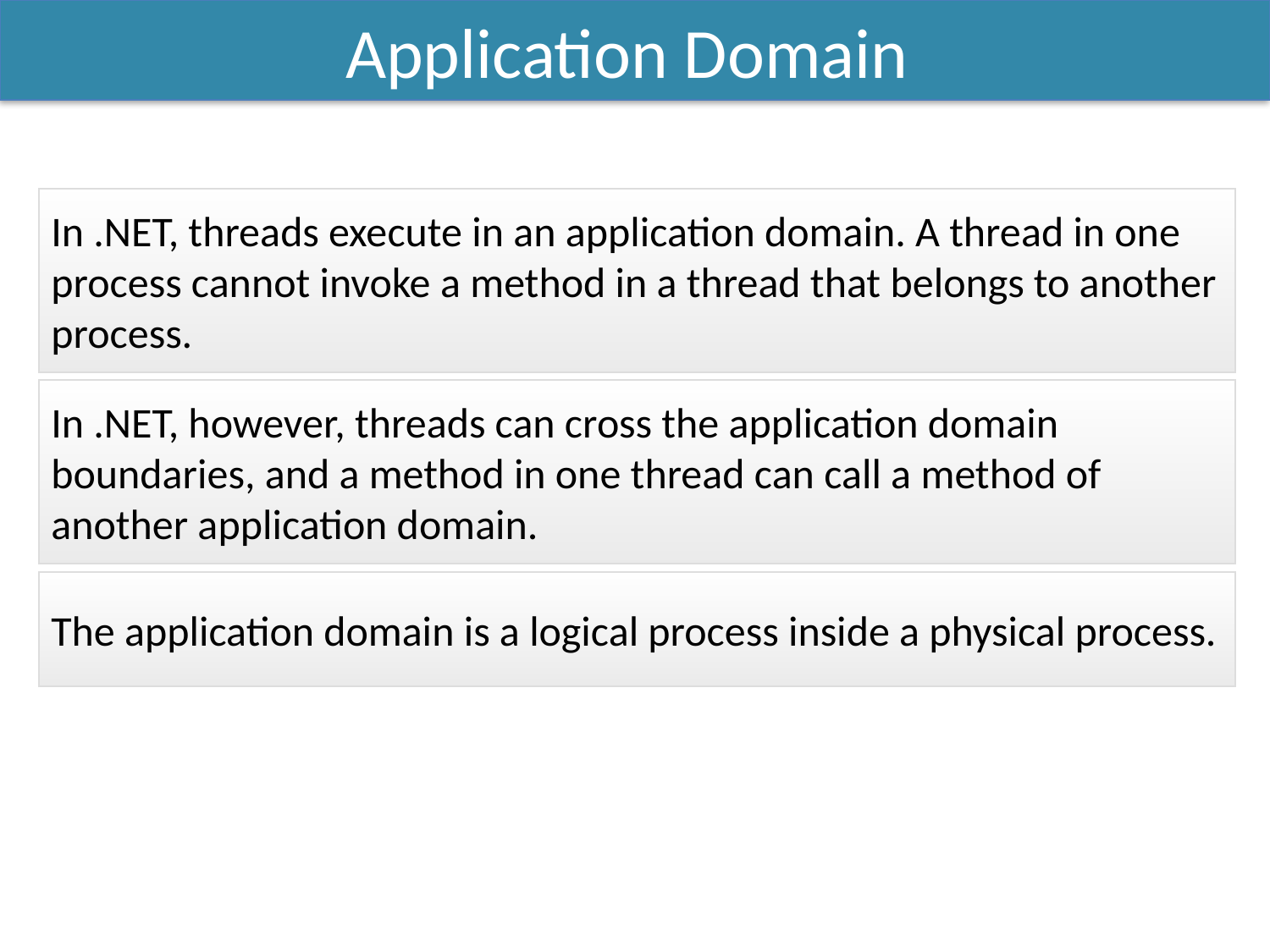

Application Domain
In .NET, threads execute in an application domain. A thread in one process cannot invoke a method in a thread that belongs to another process.
In .NET, however, threads can cross the application domain boundaries, and a method in one thread can call a method of another application domain.
The application domain is a logical process inside a physical process.